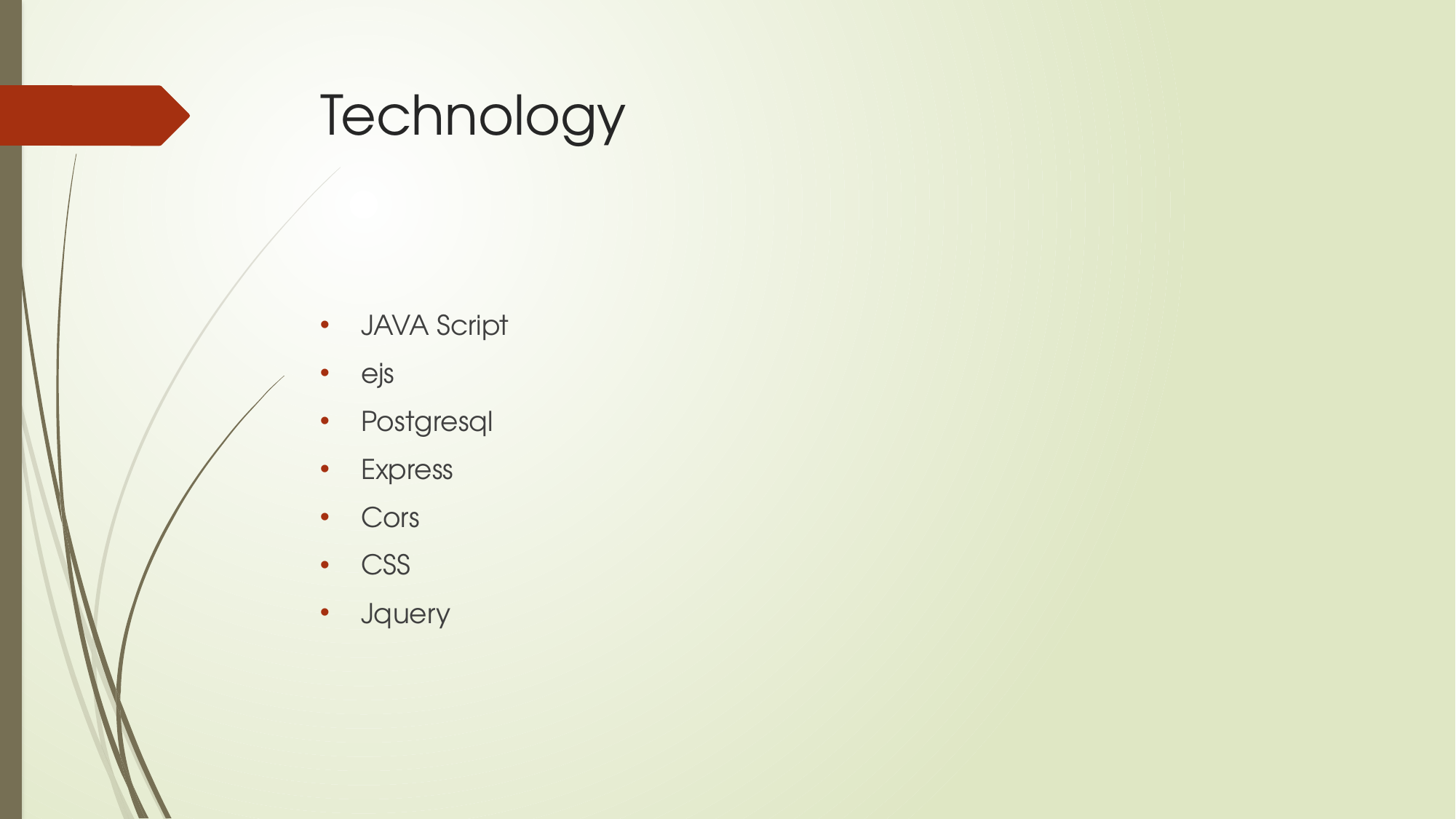

# Technology

JAVA Script
ejs
Postgresql
Express
Cors
CSS
Jquery